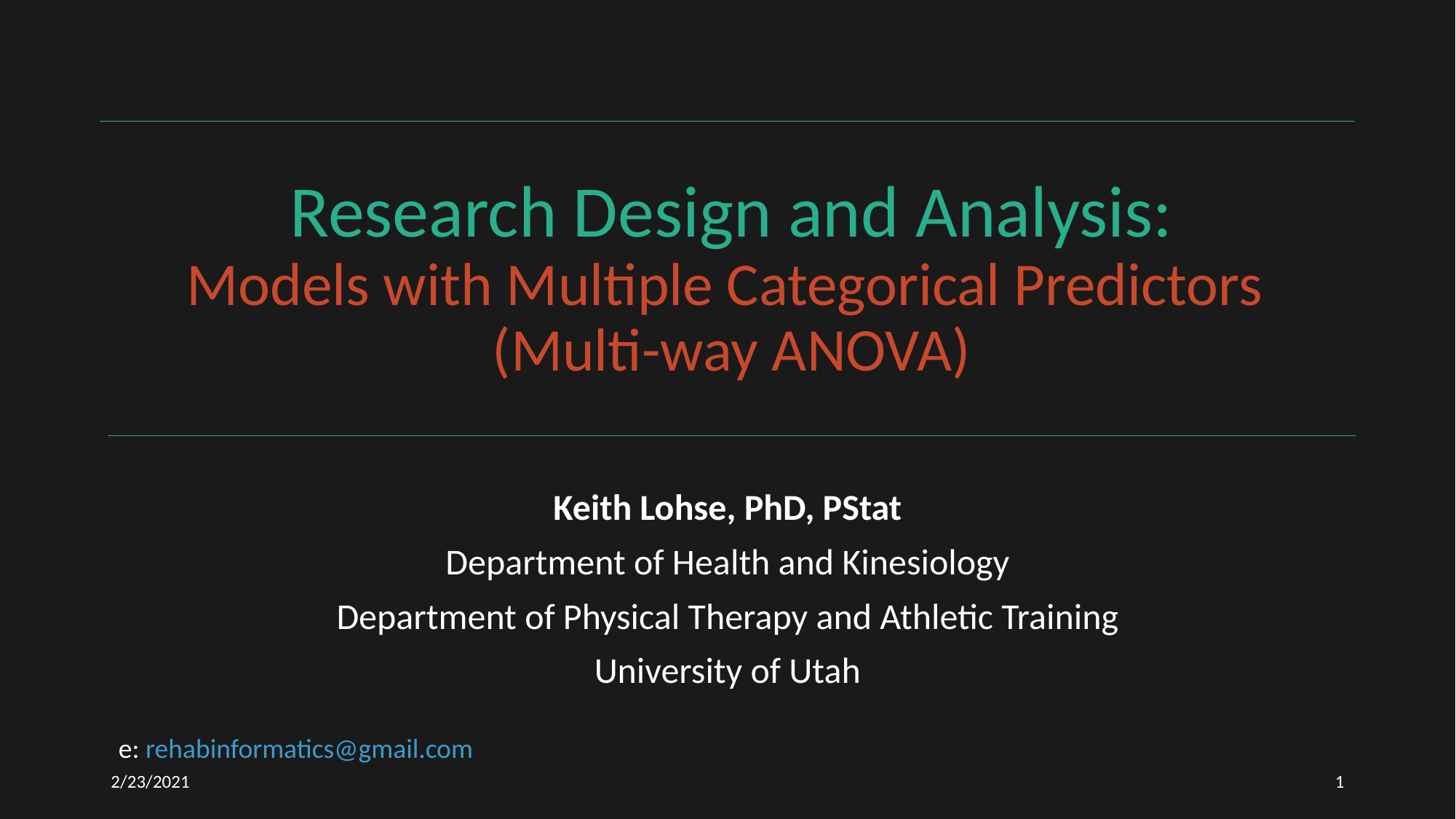

# Research Design and Analysis: Models with Multiple Categorical Predictors (Multi-way ANOVA)
Keith Lohse, PhD, PStat
Department of Health and Kinesiology
Department of Physical Therapy and Athletic Training
University of Utah

e: rehabinformatics@gmail.com
2/23/2021
1